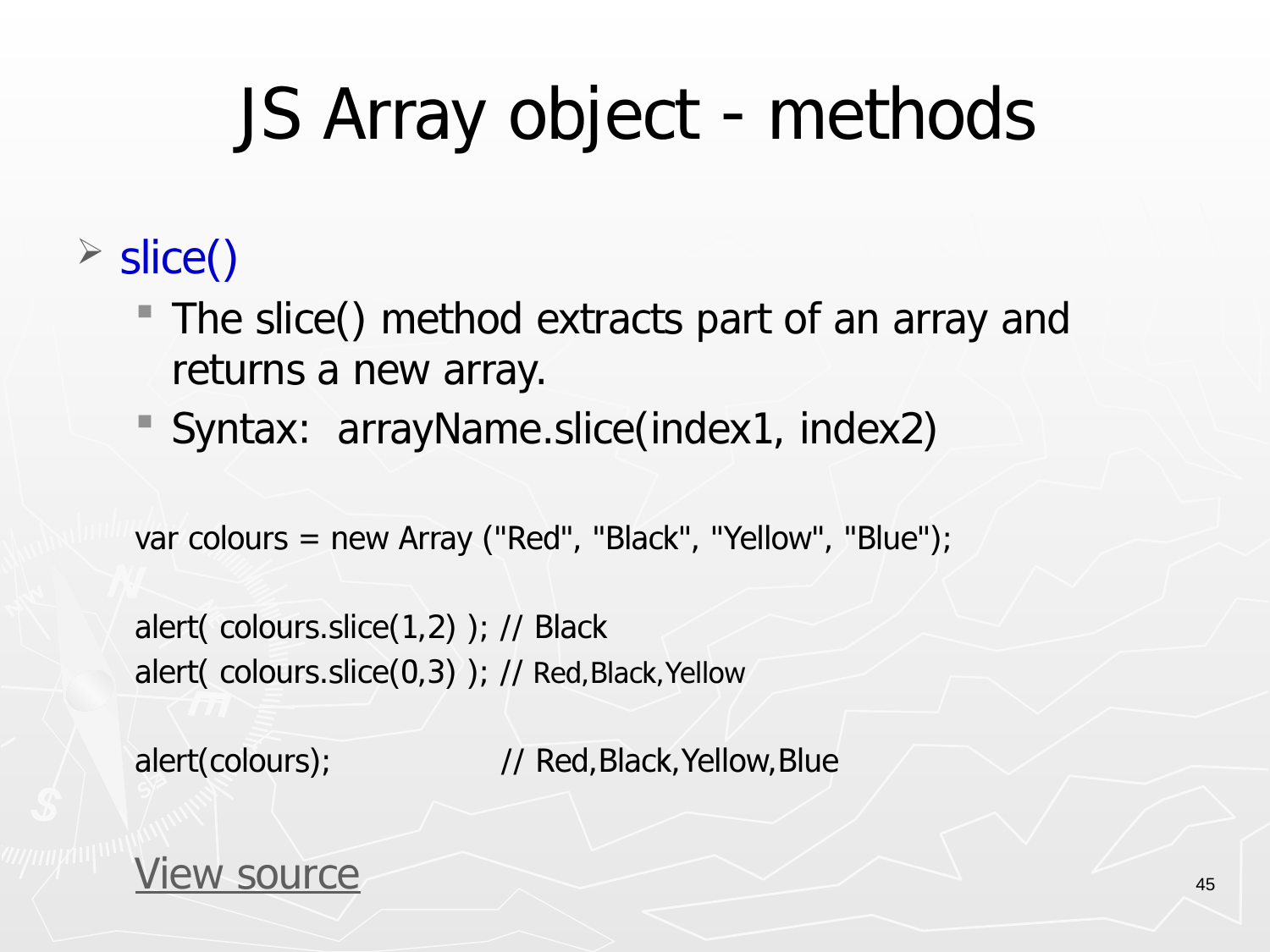

# JS Array object - methods
slice()
The slice() method extracts part of an array and returns a new array.
Syntax:  arrayName.slice(index1, index2)

var colours = new Array ("Red", "Black", "Yellow", "Blue");

alert( colours.slice(1,2) ); // Black
alert( colours.slice(0,3) ); // Red,Black,Yellow

alert(colours);                 // Red,Black,Yellow,Blue

View source

45